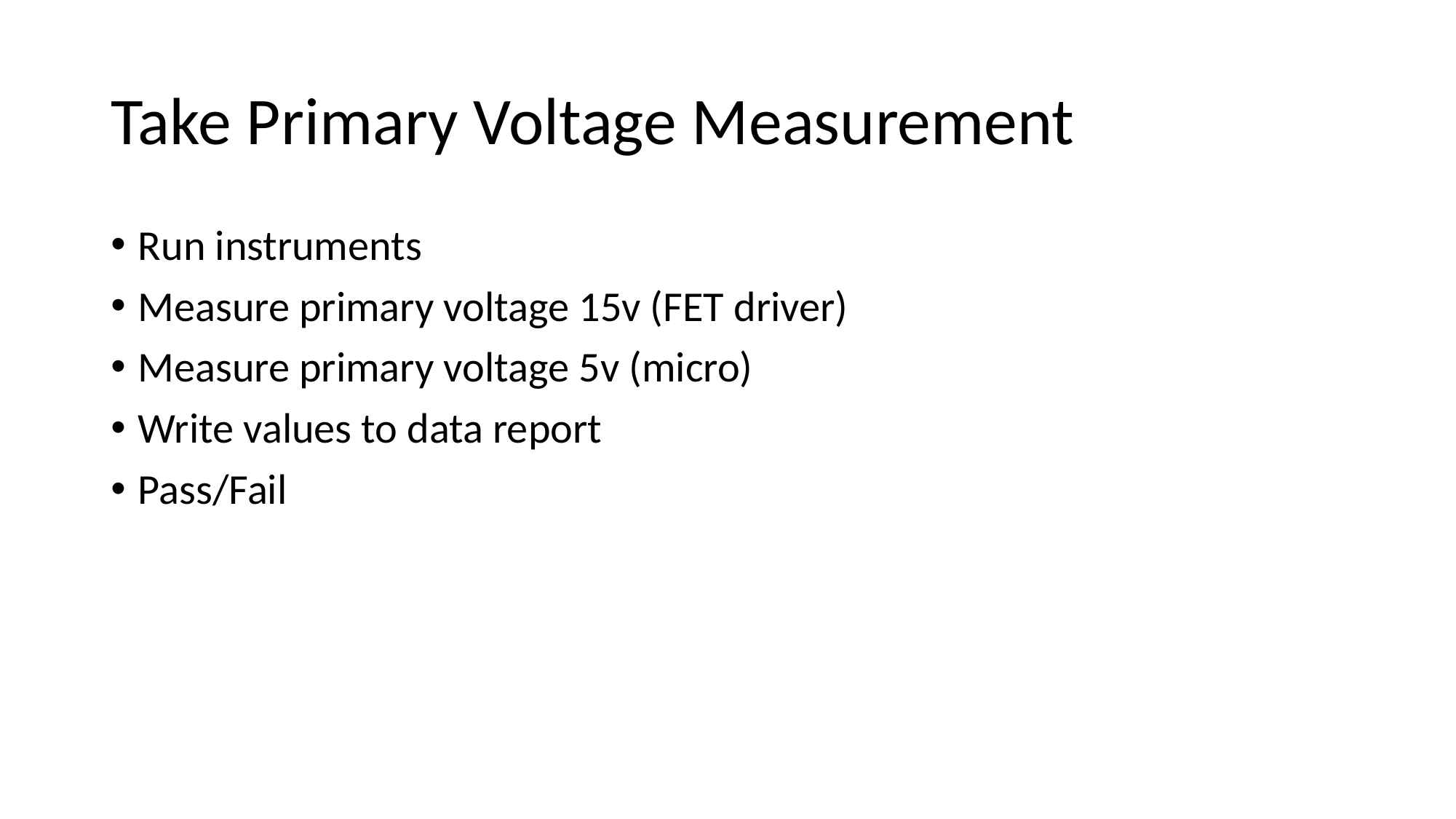

# Take Primary Voltage Measurement
Run instruments
Measure primary voltage 15v (FET driver)
Measure primary voltage 5v (micro)
Write values to data report
Pass/Fail